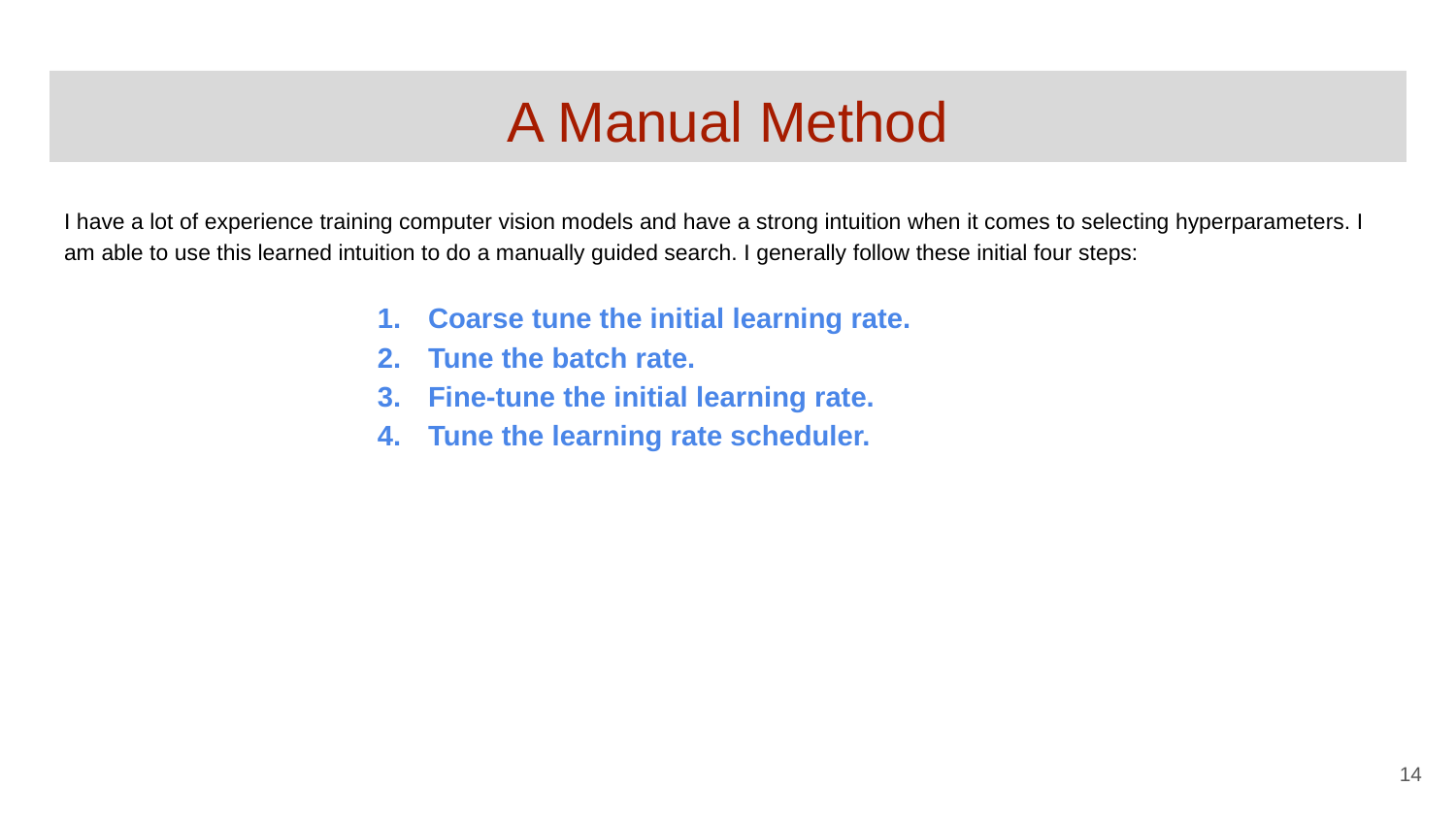

# A Manual Method
I have a lot of experience training computer vision models and have a strong intuition when it comes to selecting hyperparameters. I am able to use this learned intuition to do a manually guided search. I generally follow these initial four steps:

Coarse tune the initial learning rate.
Tune the batch rate.
Fine-tune the initial learning rate.
Tune the learning rate scheduler.

14